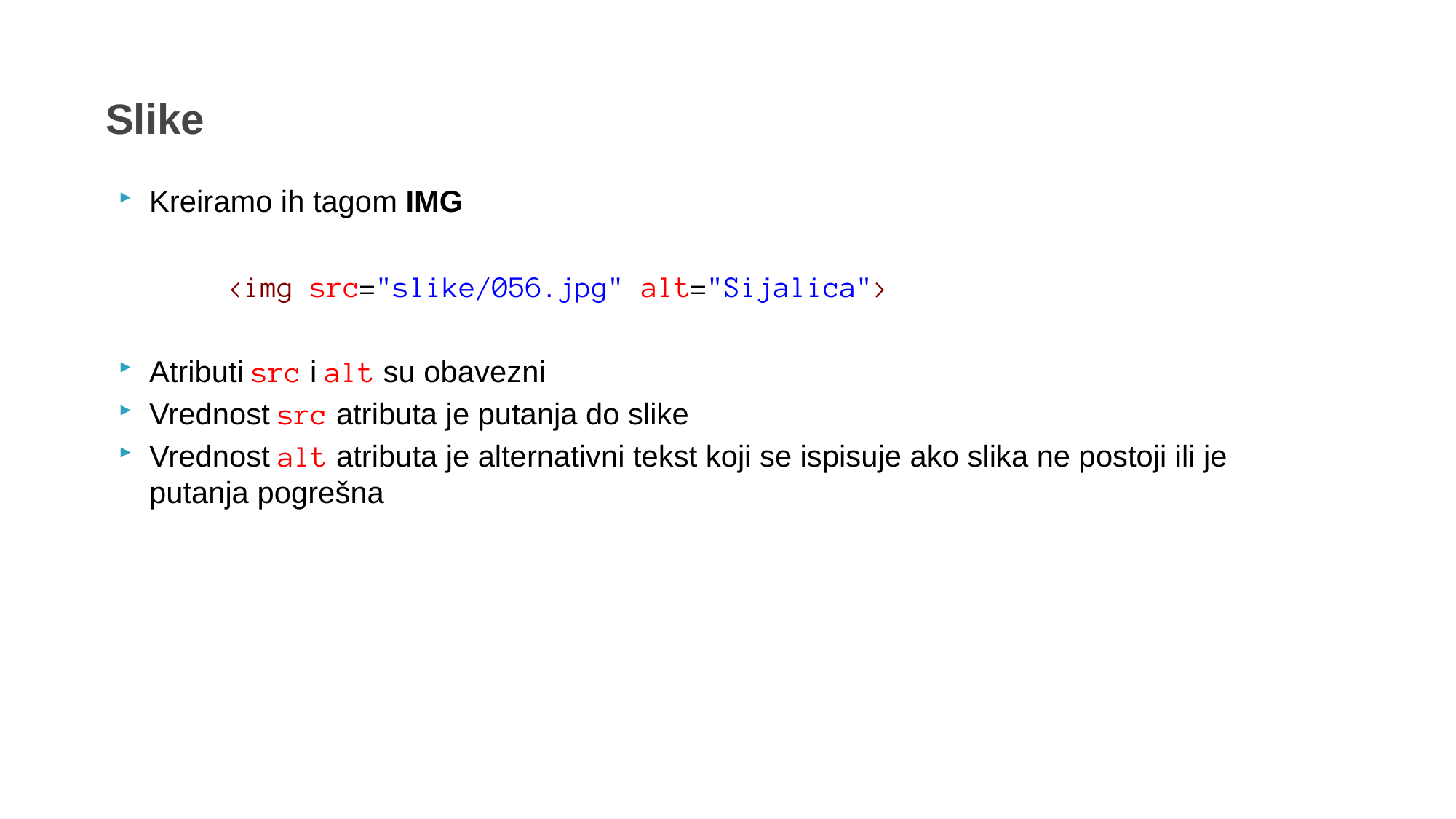

Slike
Kreiramo ih tagom IMG

	<img src="slike/056.jpg" alt="Sijalica">

Atributi src i alt su obavezni
Vrednost src atributa je putanja do slike
Vrednost alt atributa je alternativni tekst koji se ispisuje ako slika ne postoji ili je putanja pogrešna